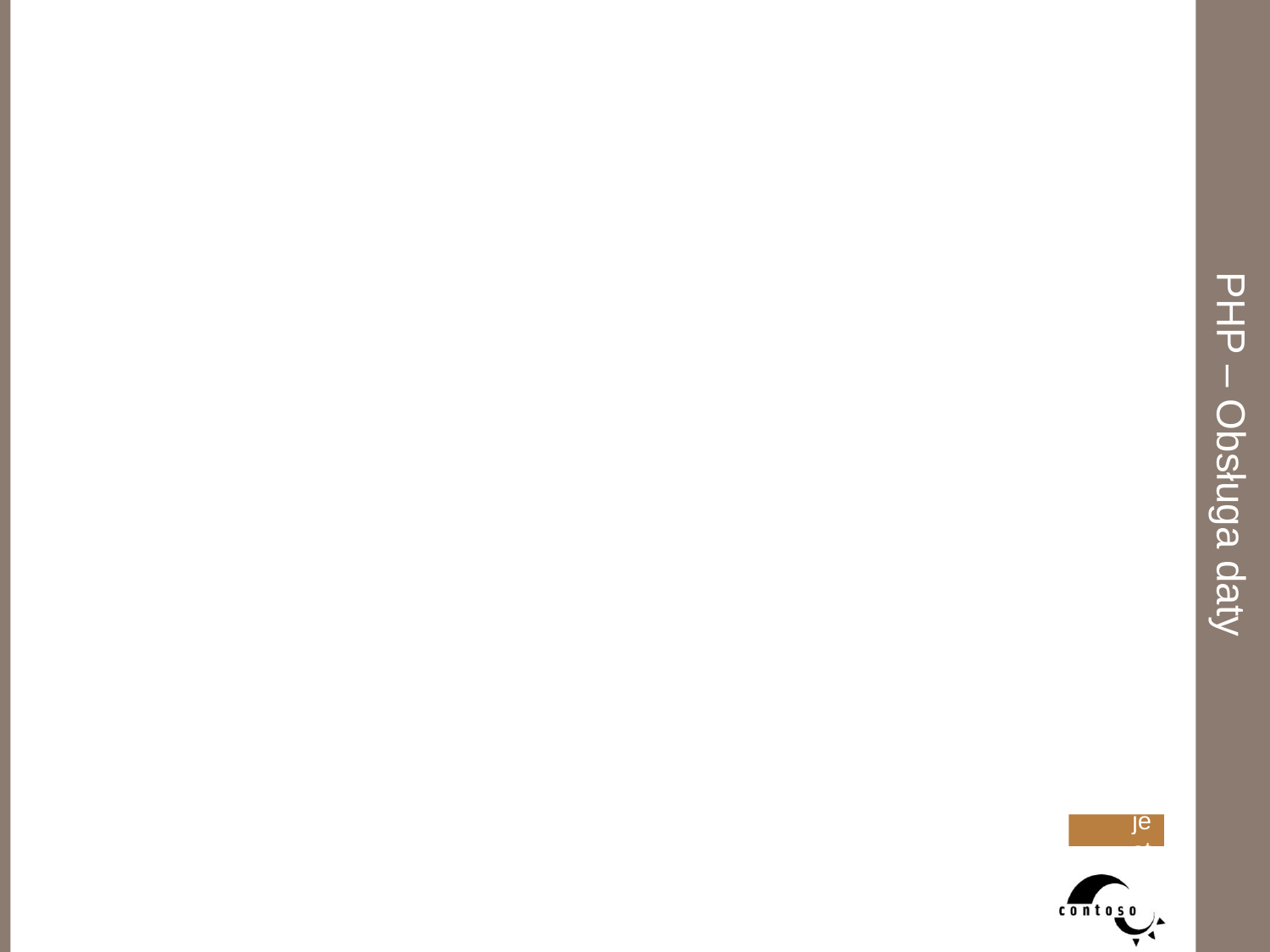

PHP – Obsługa daty
Data w PHP

- funkcja checkdate() – sprawdzanie poprawności daty

<?php
	 if (checkdate( $_GET['miesiac'], $_GET['dzien'], $_GET['rok'])) {
		echo 'Data jest poprawna';
	 } else {
		echo 'Data jest niepoprawna';
	}
?>

funcka date() - służy do zapisywania daty w preferowanym formacie. Jej argumentem jest ciąg
	        tekstowy, który służy jako opis formatu

$data = date(‘d.m.Y’)   wynik:  30.05.2012